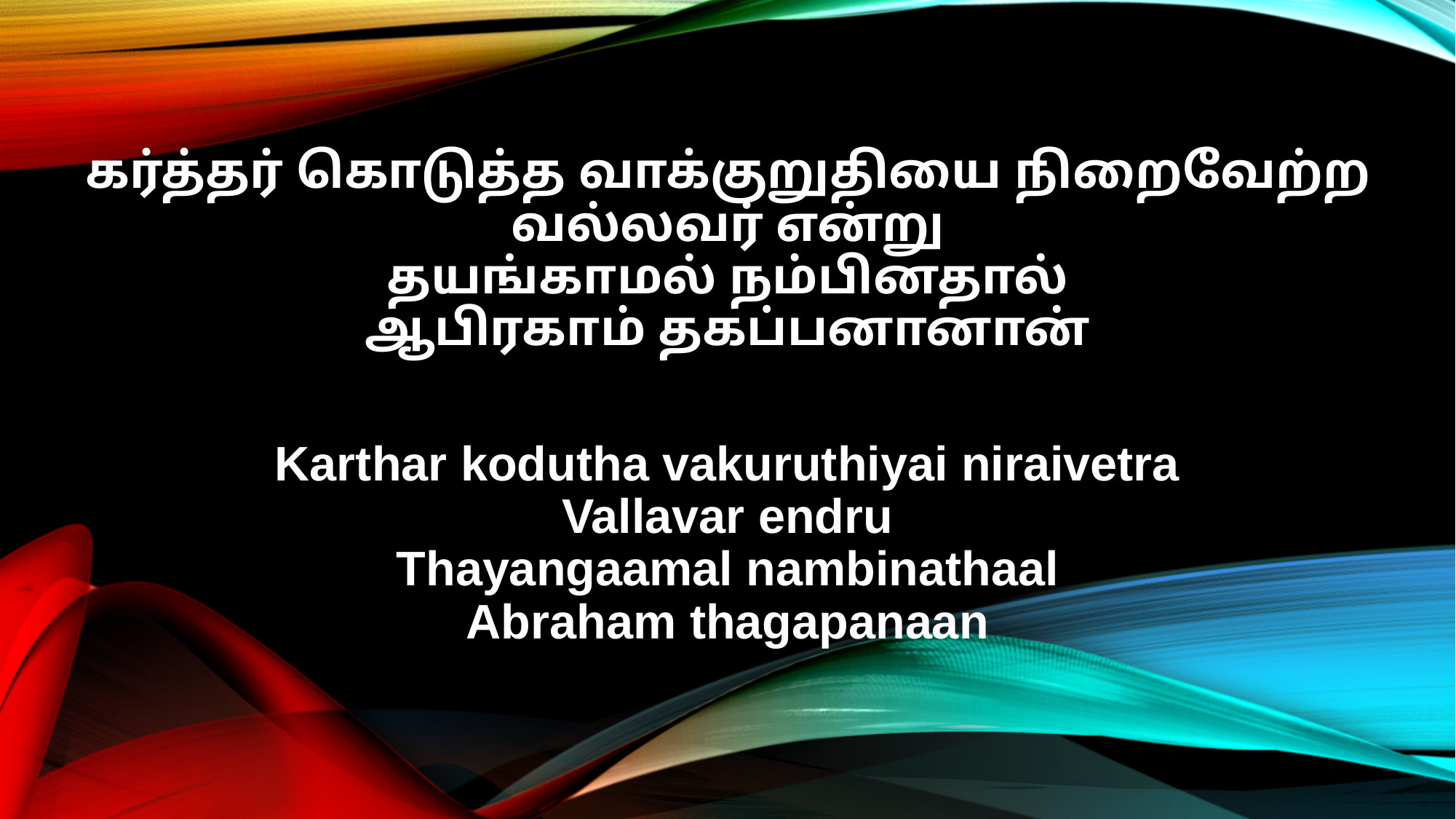

கர்த்தர் கொடுத்த வாக்குறுதியை நிறைவேற்ற
வல்லவர் என்று
தயங்காமல் நம்பினதால்
ஆபிரகாம் தகப்பனானான்

Karthar kodutha vakuruthiyai niraivetra
Vallavar endru
Thayangaamal nambinathaal
Abraham thagapanaan